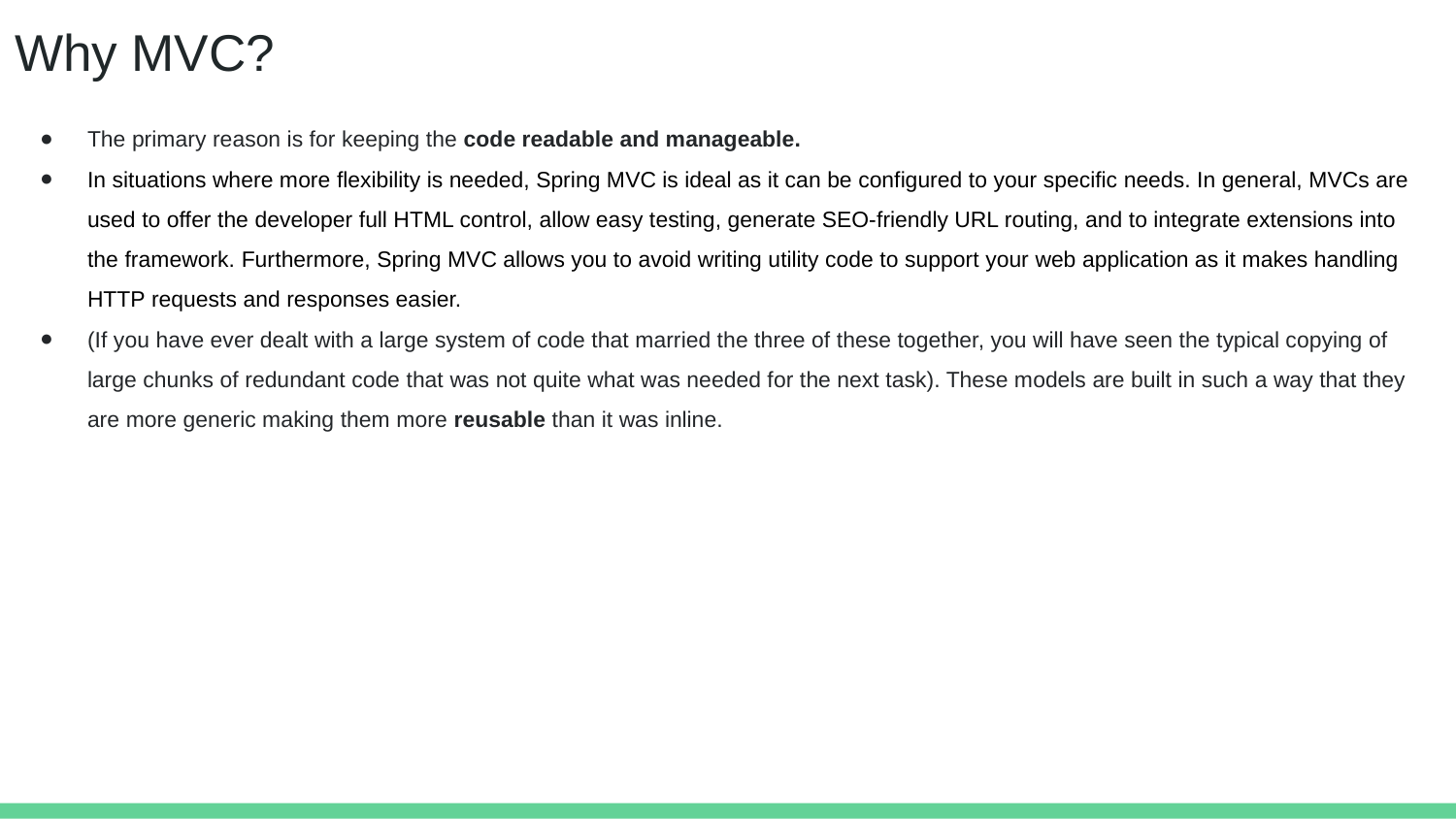

# Why MVC?
The primary reason is for keeping the code readable and manageable.
In situations where more flexibility is needed, Spring MVC is ideal as it can be configured to your specific needs. In general, MVCs are used to offer the developer full HTML control, allow easy testing, generate SEO-friendly URL routing, and to integrate extensions into the framework. Furthermore, Spring MVC allows you to avoid writing utility code to support your web application as it makes handling HTTP requests and responses easier.
(If you have ever dealt with a large system of code that married the three of these together, you will have seen the typical copying of large chunks of redundant code that was not quite what was needed for the next task). These models are built in such a way that they are more generic making them more reusable than it was inline.